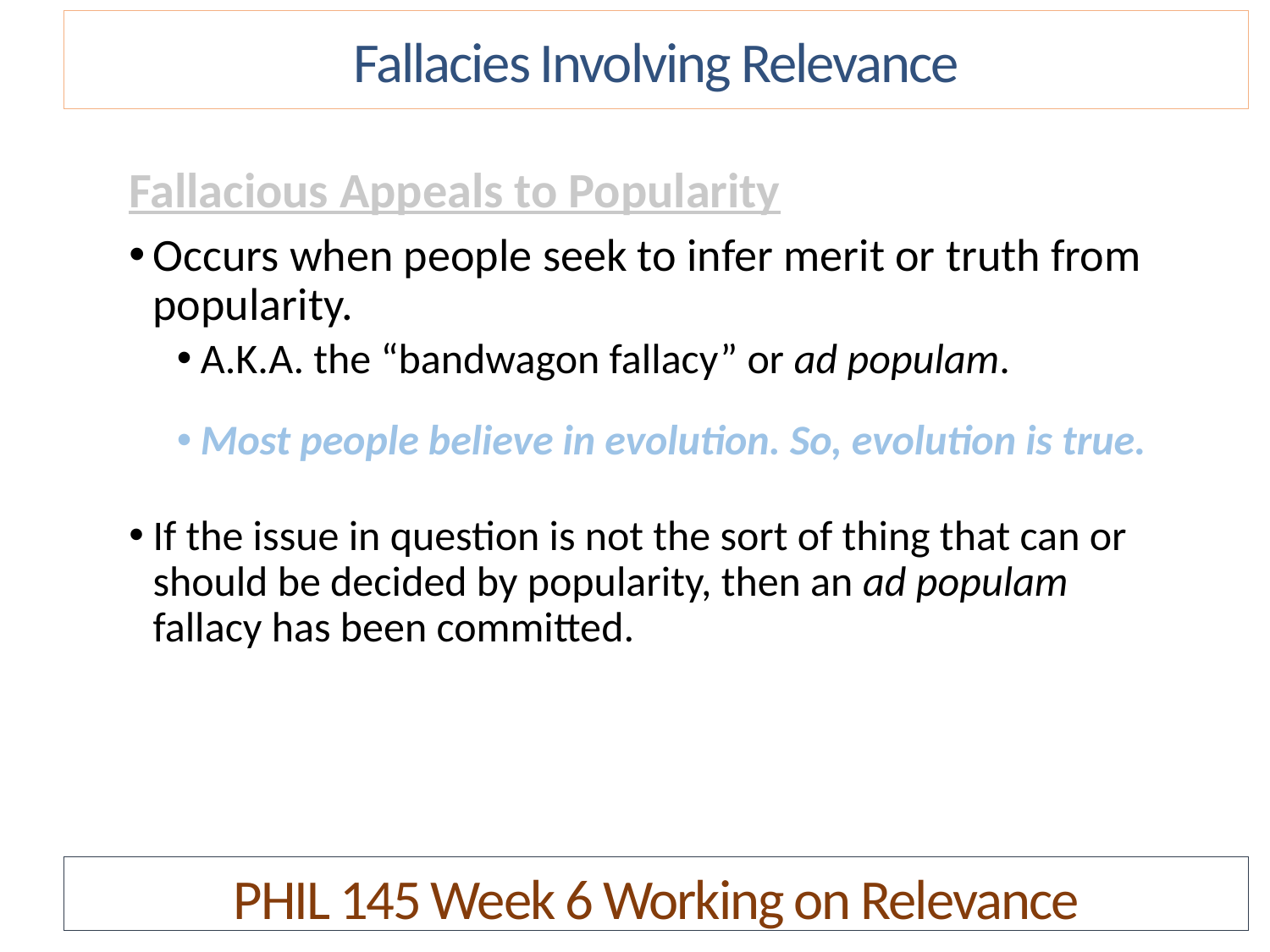

Fallacies Involving Relevance
Fallacious Appeals to Popularity
Occurs when people seek to infer merit or truth from popularity.
A.K.A. the “bandwagon fallacy” or ad populam.

Most people believe in evolution. So, evolution is true.

If the issue in question is not the sort of thing that can or should be decided by popularity, then an ad populam fallacy has been committed.
PHIL 145 Week 6 Working on Relevance